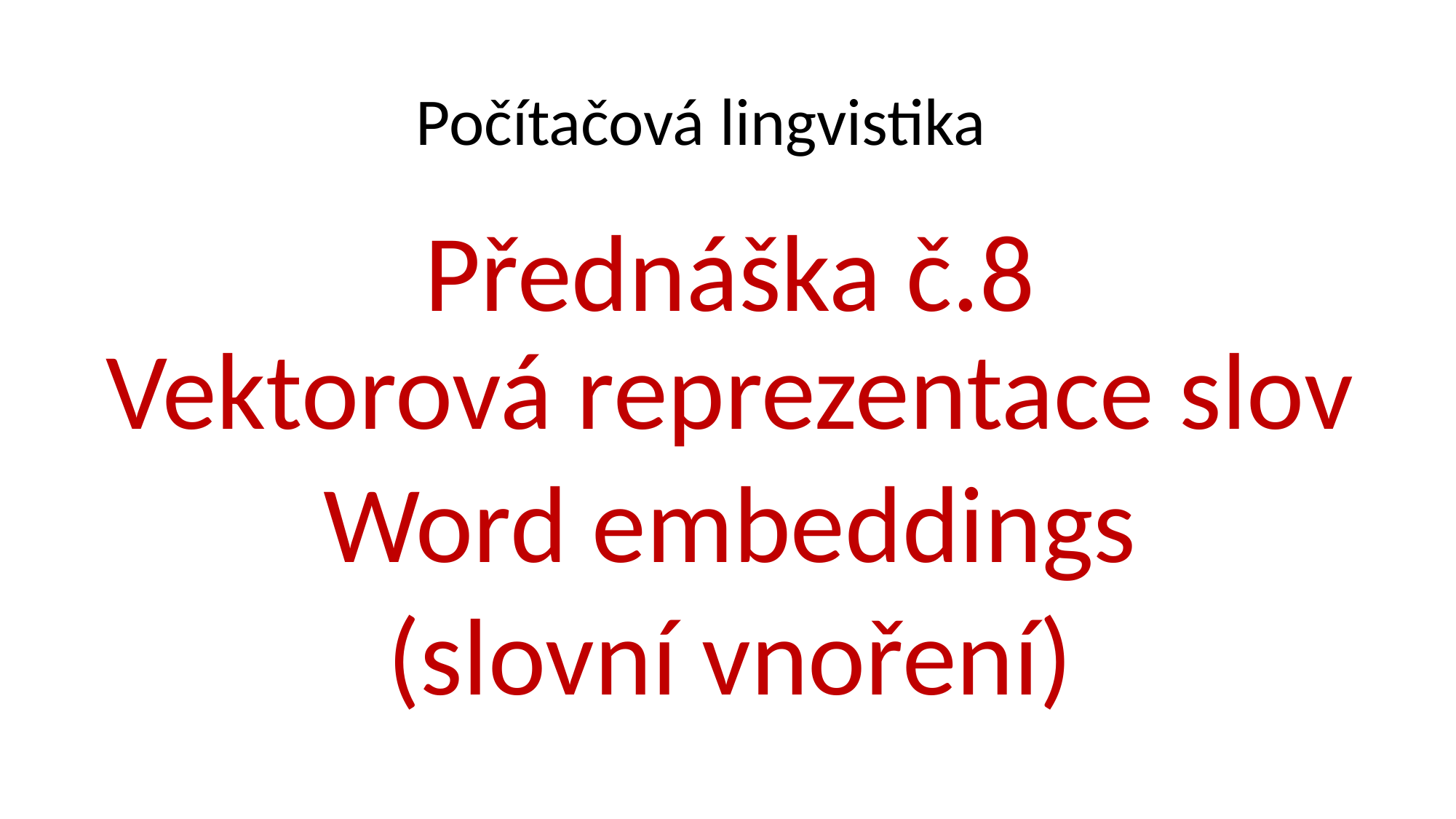

Počítačová lingvistika
Přednáška č.8
Vektorová reprezentace slov
Word embeddings
(slovní vnoření)